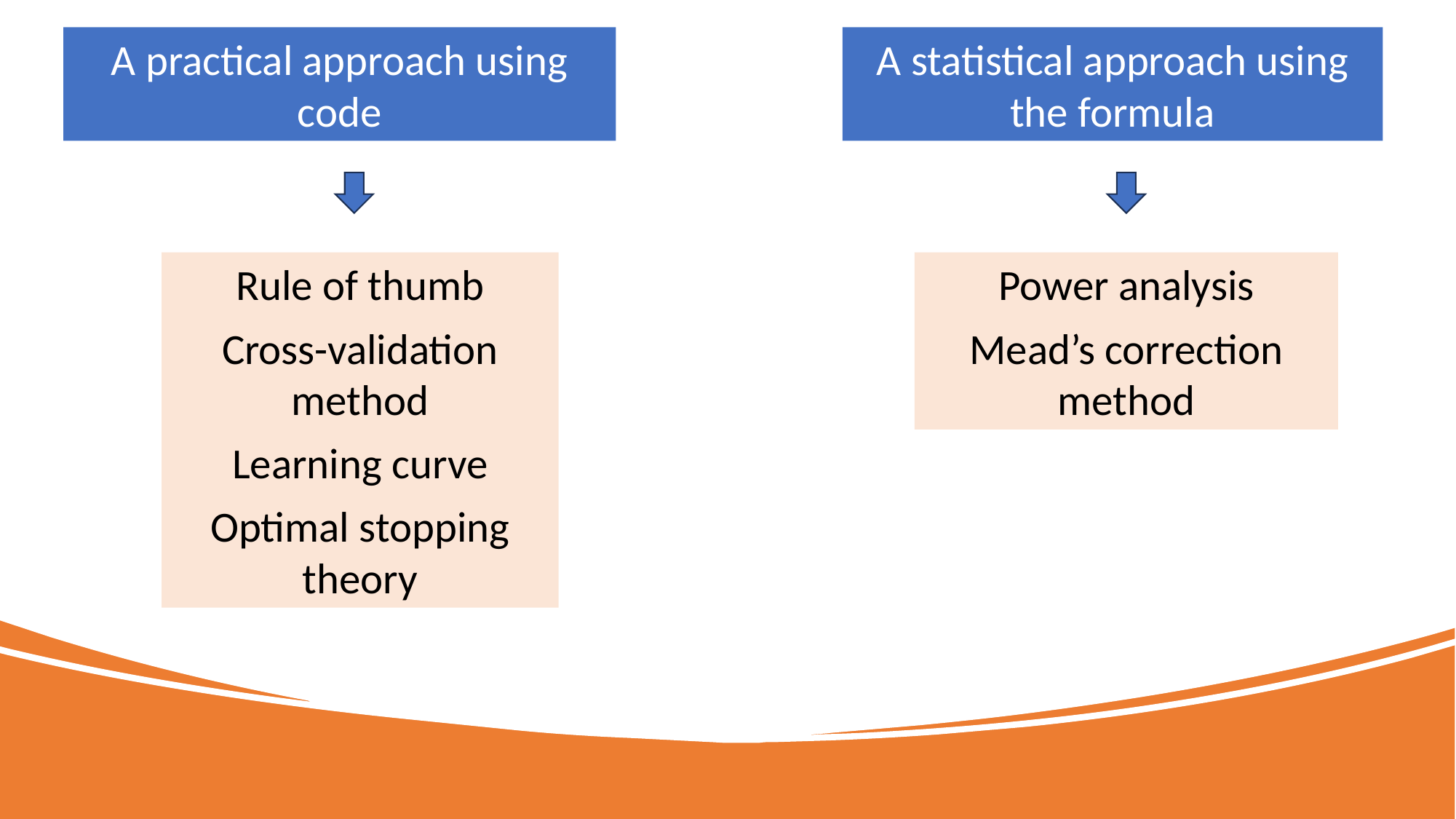

A practical approach using code
A statistical approach using the formula

Rule of thumb
Cross-validation method
Learning curve
Optimal stopping theory
Power analysis
Mead’s correction method